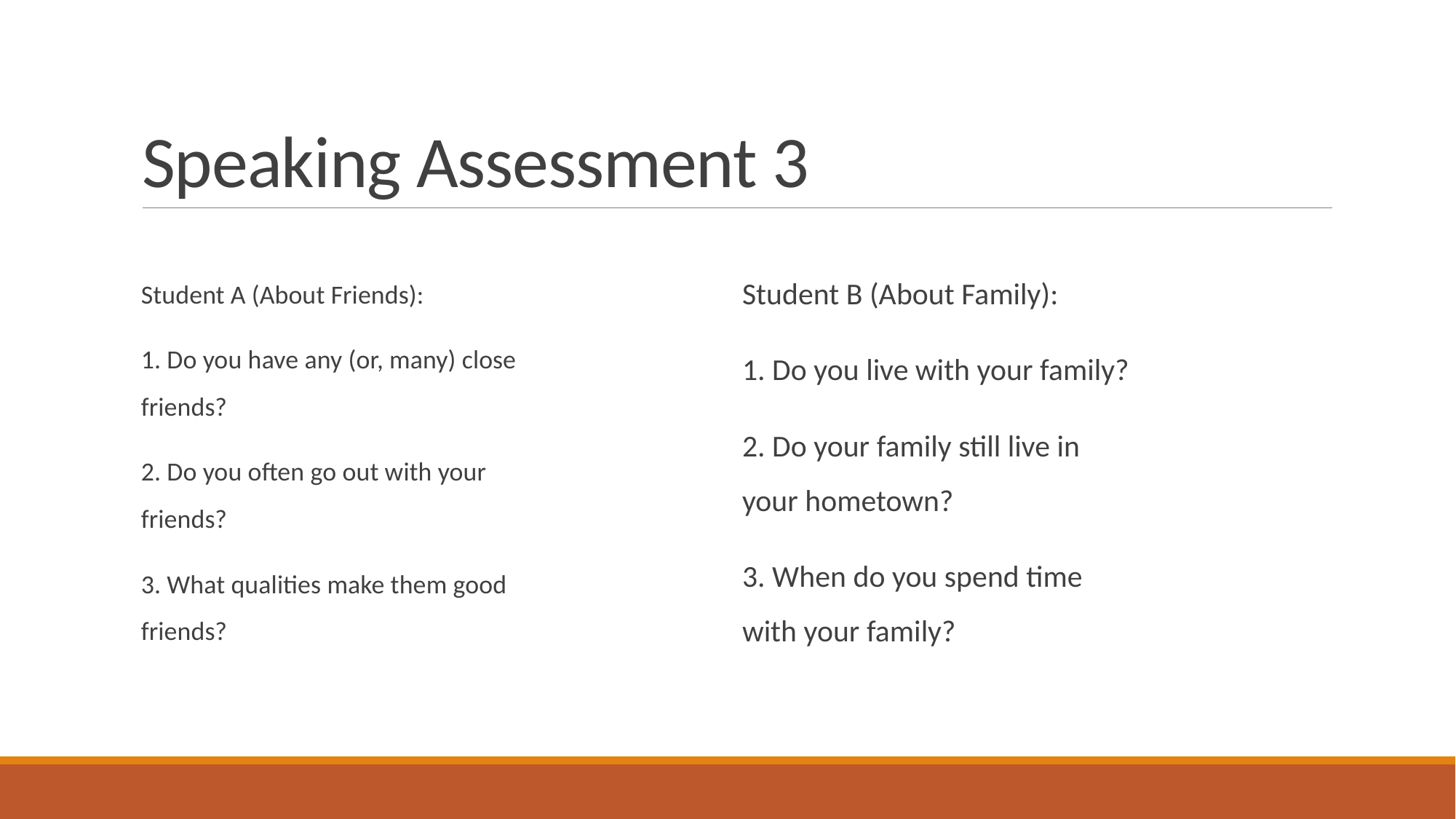

# Speaking Assessment 3
Student B (About Family):
1. Do you live with your family?
2. Do your family still live in your hometown?
3. When do you spend time with your family?
Student A (About Friends):
1. Do you have any (or, many) close friends?
2. Do you often go out with your friends?
3. What qualities make them good friends?